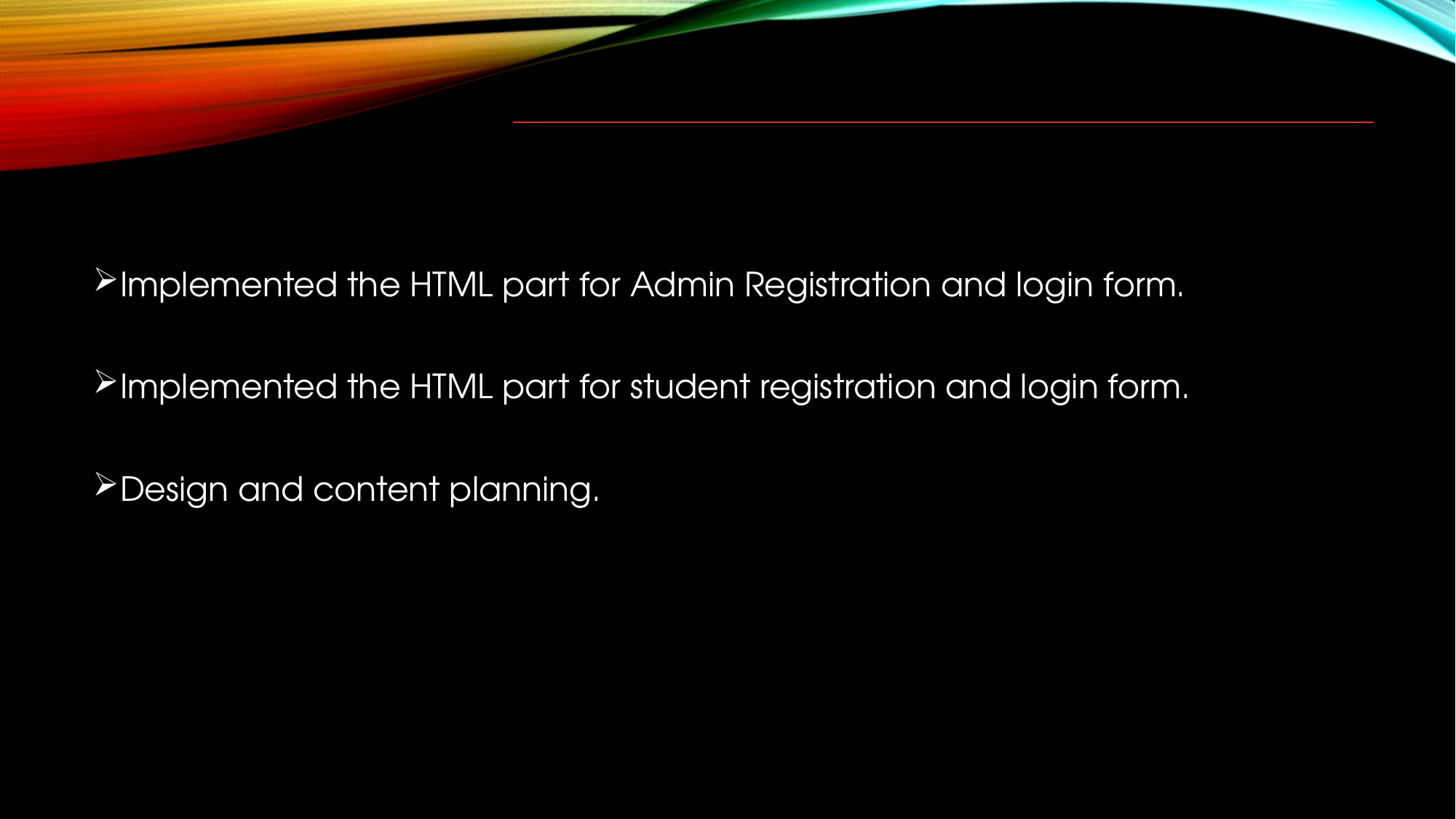

Work done by Vineeth
Implemented the HTML part for Admin Registration and login form.

Implemented the HTML part for student registration and login form.

Design and content planning.